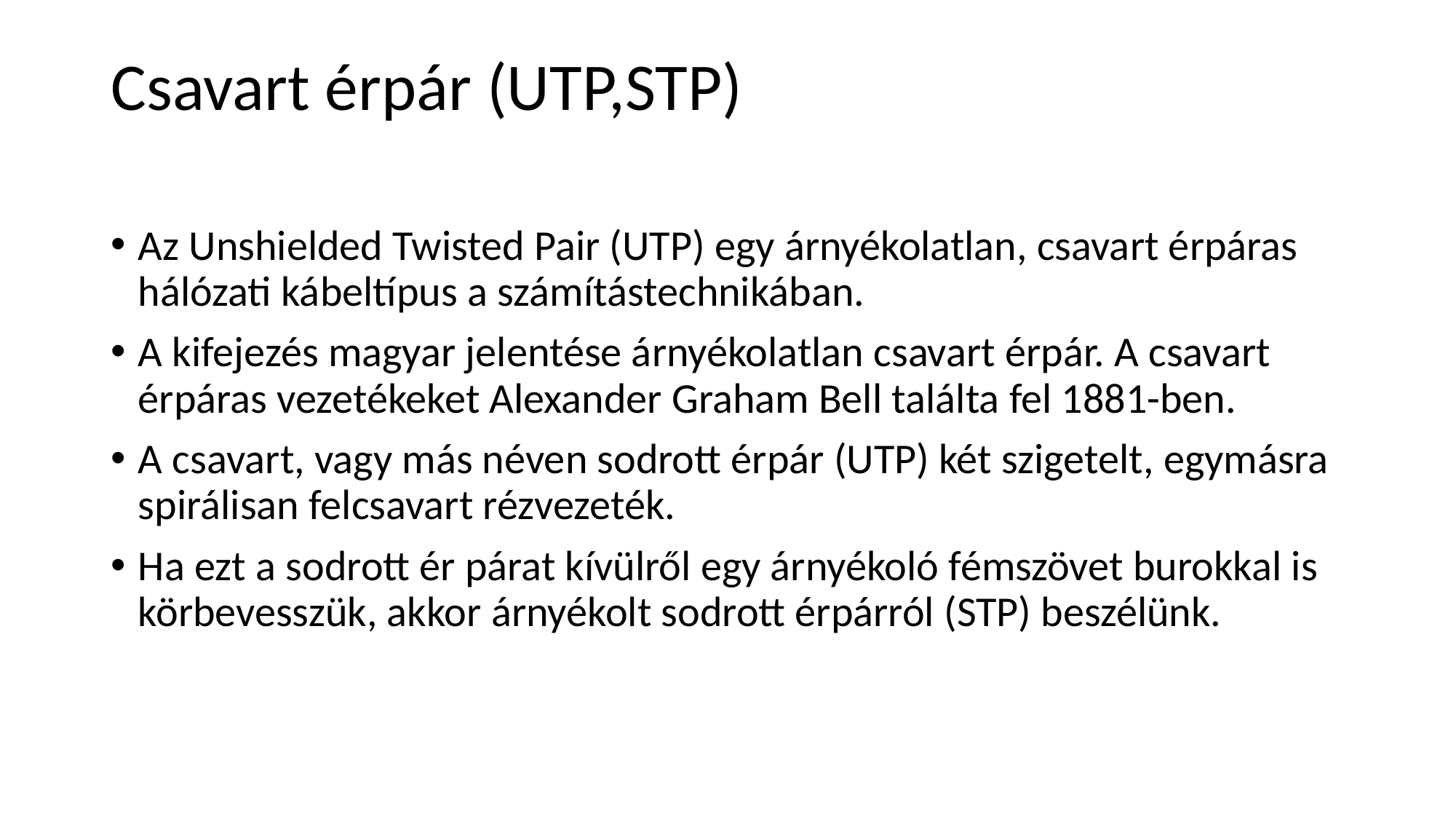

# Csavart érpár (UTP,STP)

Az Unshielded Twisted Pair (UTP) egy árnyékolatlan, csavart érpáras hálózati kábeltípus a számítástechnikában.
A kifejezés magyar jelentése árnyékolatlan csavart érpár. A csavart érpáras vezetékeket Alexander Graham Bell találta fel 1881-ben.
A csavart, vagy más néven sodrott érpár (UTP) két szigetelt, egymásra spirálisan felcsavart rézvezeték.
Ha ezt a sodrott ér párat kívülről egy árnyékoló fémszövet burokkal is körbevesszük, akkor árnyékolt sodrott érpárról (STP) beszélünk.